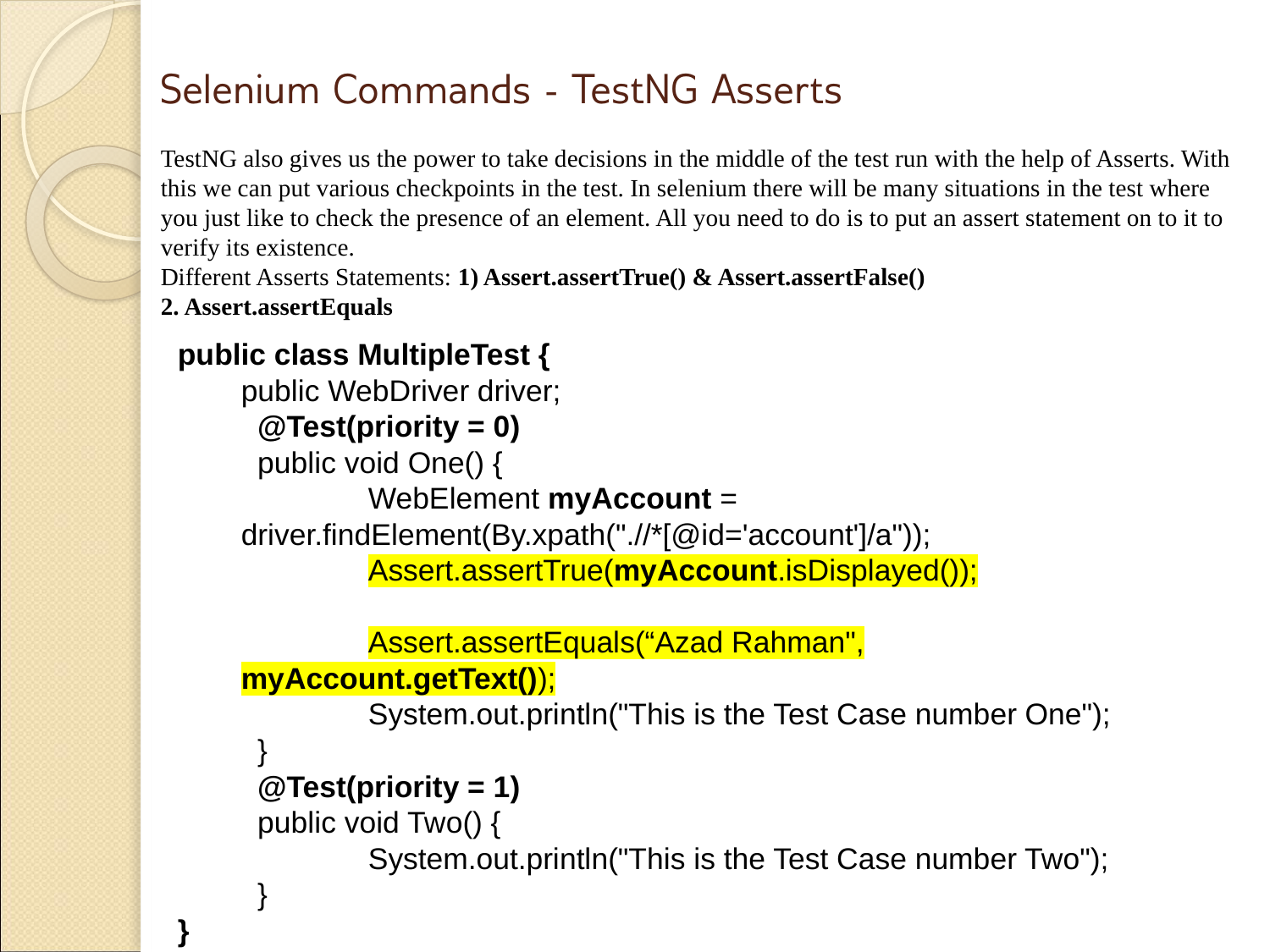

# Selenium Commands - TestNG Asserts
TestNG also gives us the power to take decisions in the middle of the test run with the help of Asserts. With this we can put various checkpoints in the test. In selenium there will be many situations in the test where you just like to check the presence of an element. All you need to do is to put an assert statement on to it to verify its existence.
Different Asserts Statements: 1) Assert.assertTrue() & Assert.assertFalse()
2. Assert.assertEquals
public class MultipleTest {
public WebDriver driver;
  @Test(priority = 0)
  public void One() {
	WebElement myAccount = 	driver.findElement(By.xpath(".//*[@id='account']/a"));
	Assert.assertTrue(myAccount.isDisplayed());

	Assert.assertEquals(“Azad Rahman", myAccount.getText());
      	System.out.println("This is the Test Case number One");
  }
  @Test(priority = 1)
  public void Two() {
	System.out.println("This is the Test Case number Two");
  }
}